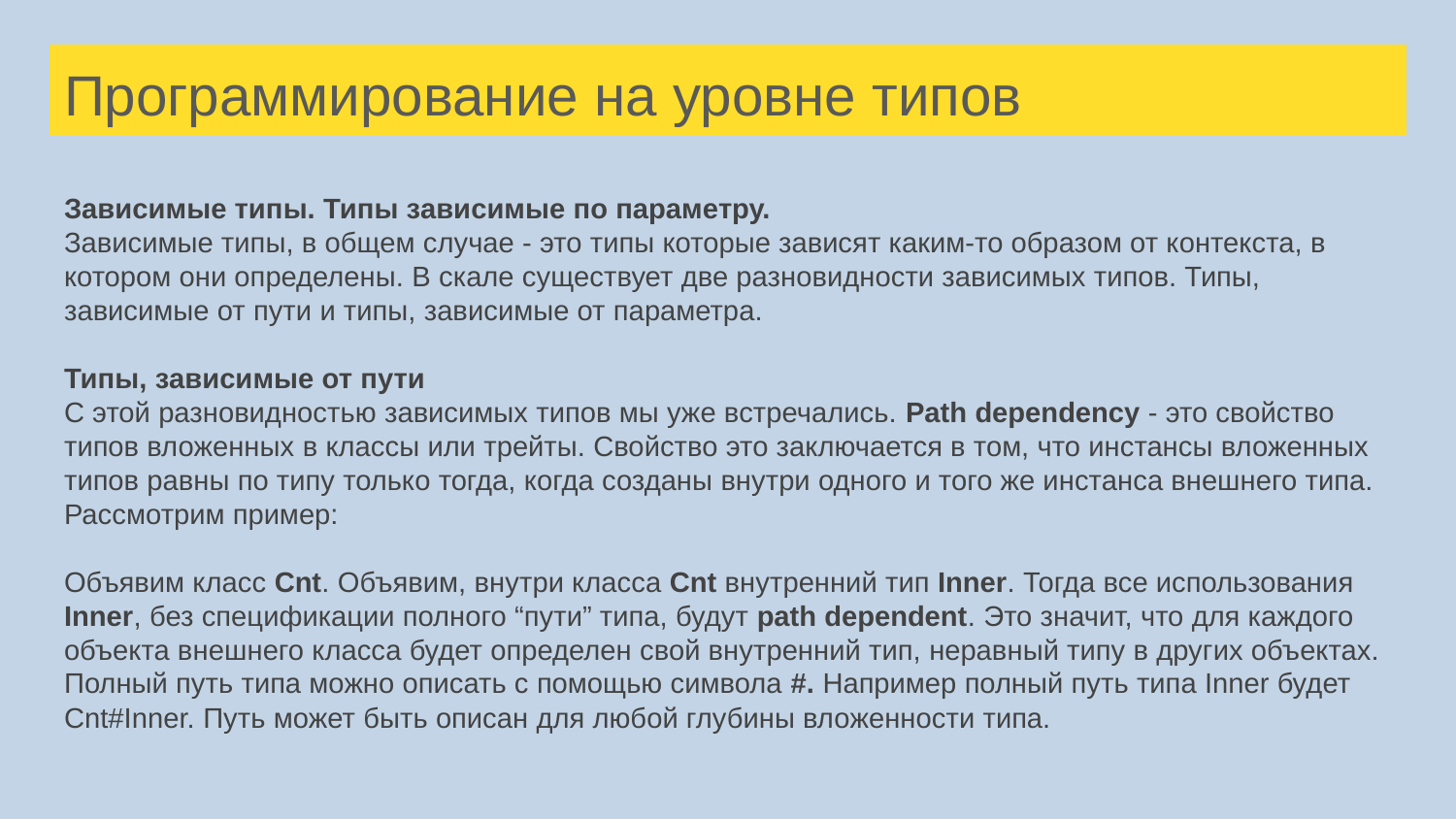

# Программирование на уровне типов
Зависимые типы. Типы зависимые по параметру.
Зависимые типы, в общем случае - это типы которые зависят каким-то образом от контекста, в котором они определены. В скале существует две разновидности зависимых типов. Типы, зависимые от пути и типы, зависимые от параметра.

Типы, зависимые от пути
С этой разновидностью зависимых типов мы уже встречались. Path dependency - это свойство типов вложенных в классы или трейты. Свойство это заключается в том, что инстансы вложенных типов равны по типу только тогда, когда созданы внутри одного и того же инстанса внешнего типа.
Рассмотрим пример:

Объявим класс Cnt. Объявим, внутри класса Cnt внутренний тип Inner. Тогда все использования Inner, без спецификации полного “пути” типа, будут path dependent. Это значит, что для каждого объекта внешнего класса будет определен свой внутренний тип, неравный типу в других объектах. Полный путь типа можно описать с помощью символа #. Например полный путь типа Inner будет Cnt#Inner. Путь может быть описан для любой глубины вложенности типа.